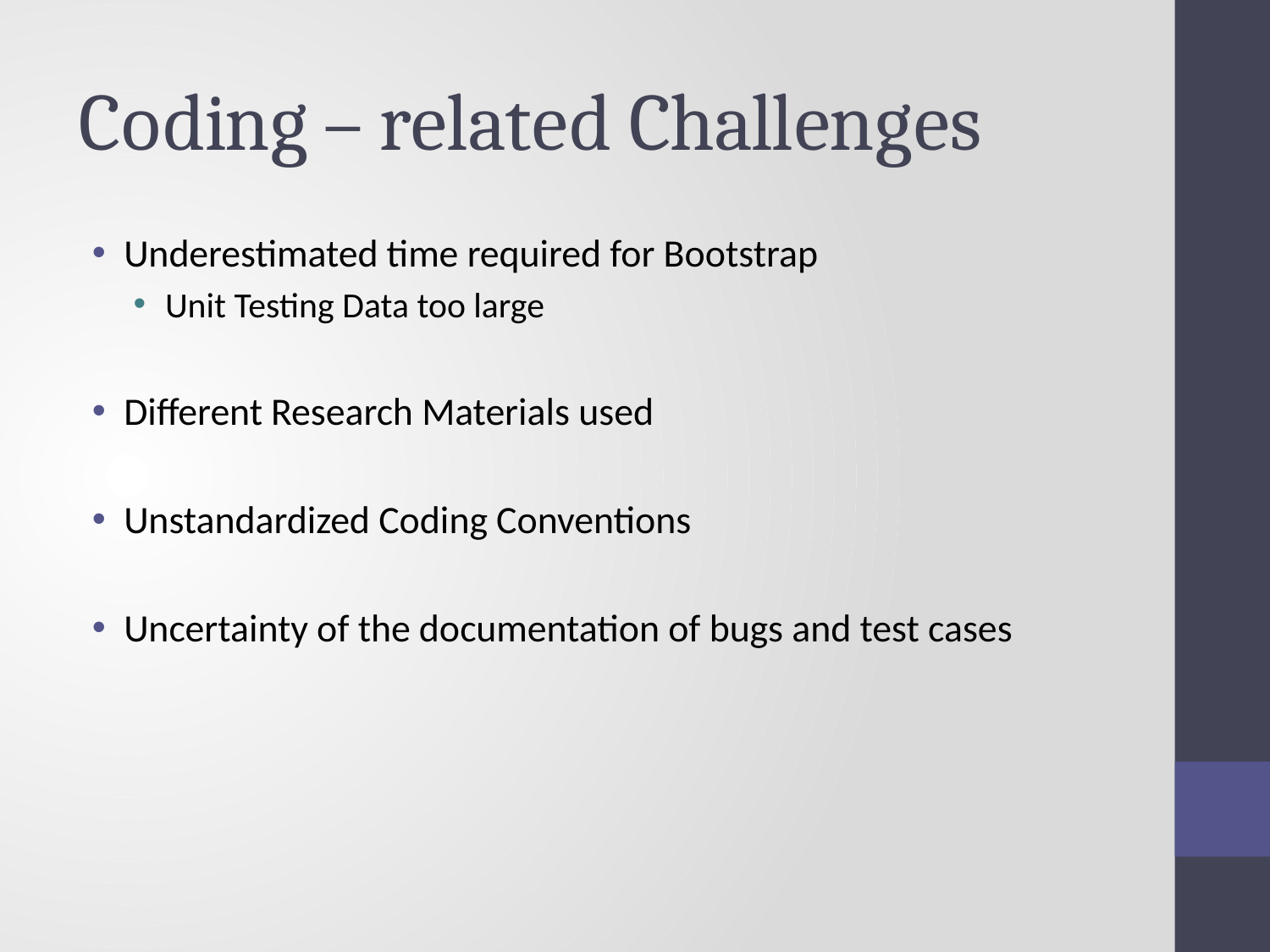

# Coding – related Challenges
Underestimated time required for Bootstrap
Unit Testing Data too large

Different Research Materials used

Unstandardized Coding Conventions

Uncertainty of the documentation of bugs and test cases